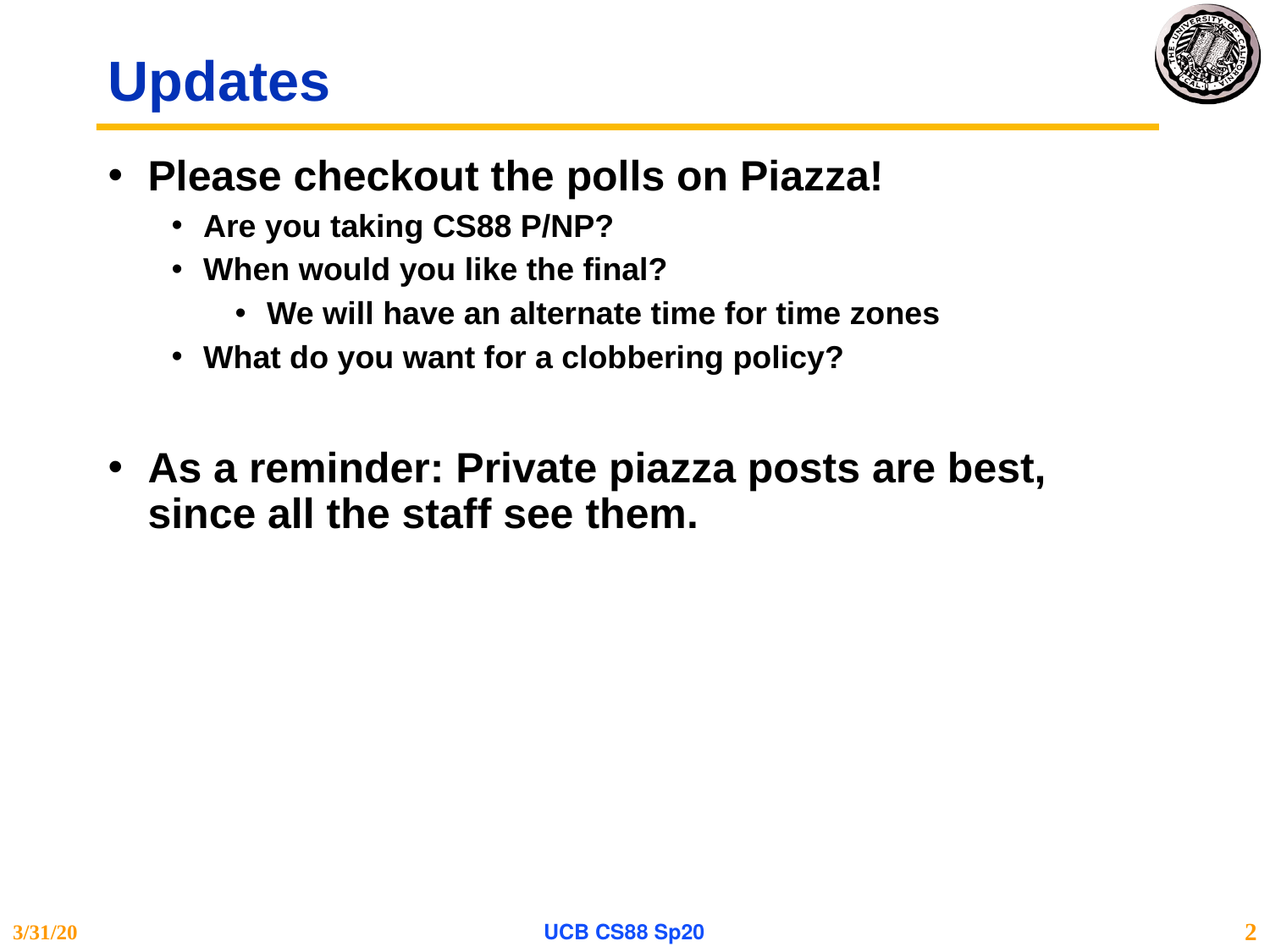

# Updates
Please checkout the polls on Piazza!
Are you taking CS88 P/NP?
When would you like the final?
We will have an alternate time for time zones
What do you want for a clobbering policy?

As a reminder: Private piazza posts are best, since all the staff see them.
3/31/20
UCB CS88 Sp20
2